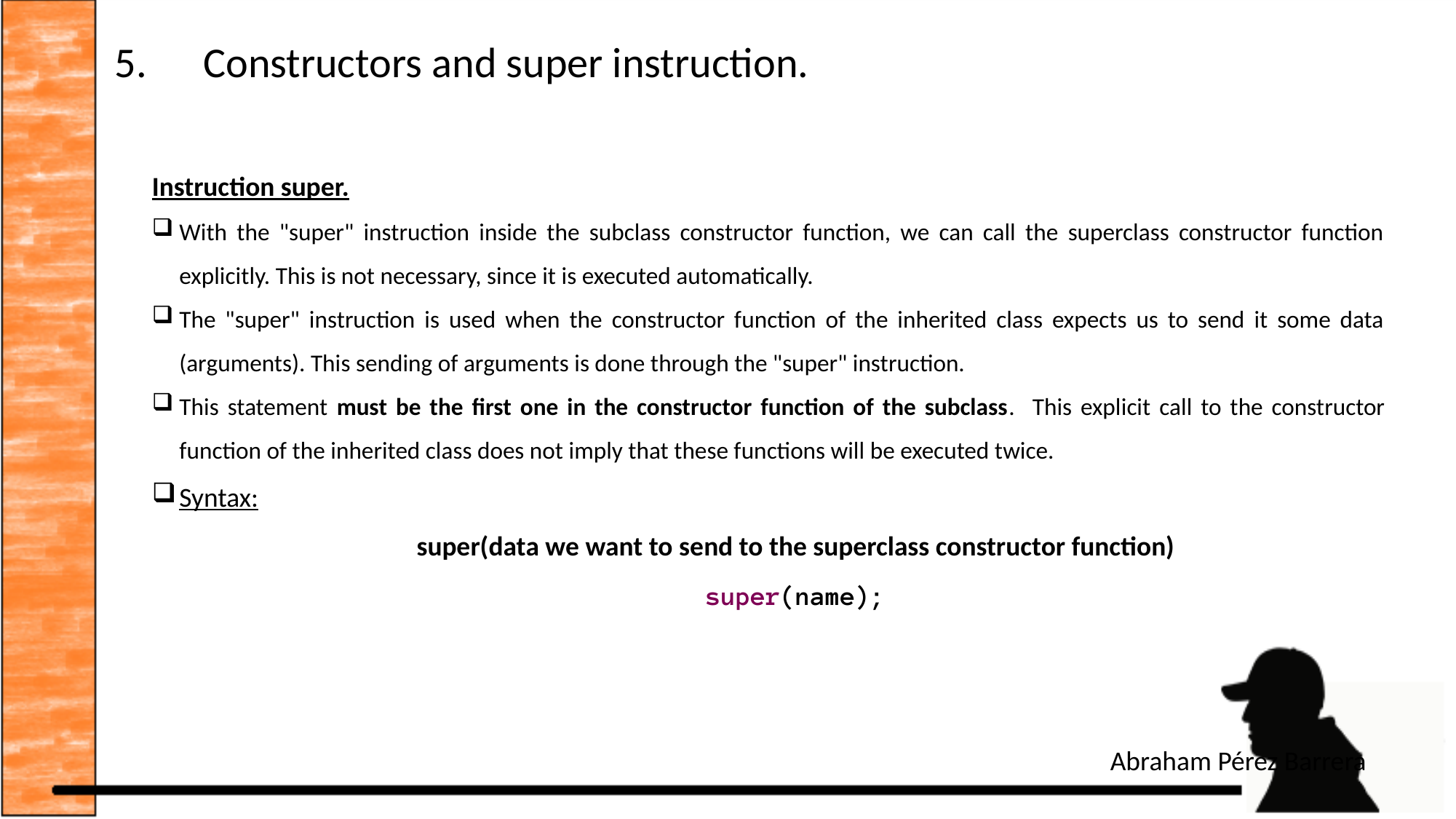

# Constructors and super instruction.
Instruction super.
With the "super" instruction inside the subclass constructor function, we can call the superclass constructor function explicitly. This is not necessary, since it is executed automatically.
The "super" instruction is used when the constructor function of the inherited class expects us to send it some data (arguments). This sending of arguments is done through the "super" instruction.
This statement must be the first one in the constructor function of the subclass.  This explicit call to the constructor function of the inherited class does not imply that these functions will be executed twice.
Syntax:
super(data we want to send to the superclass constructor function)
super(name);